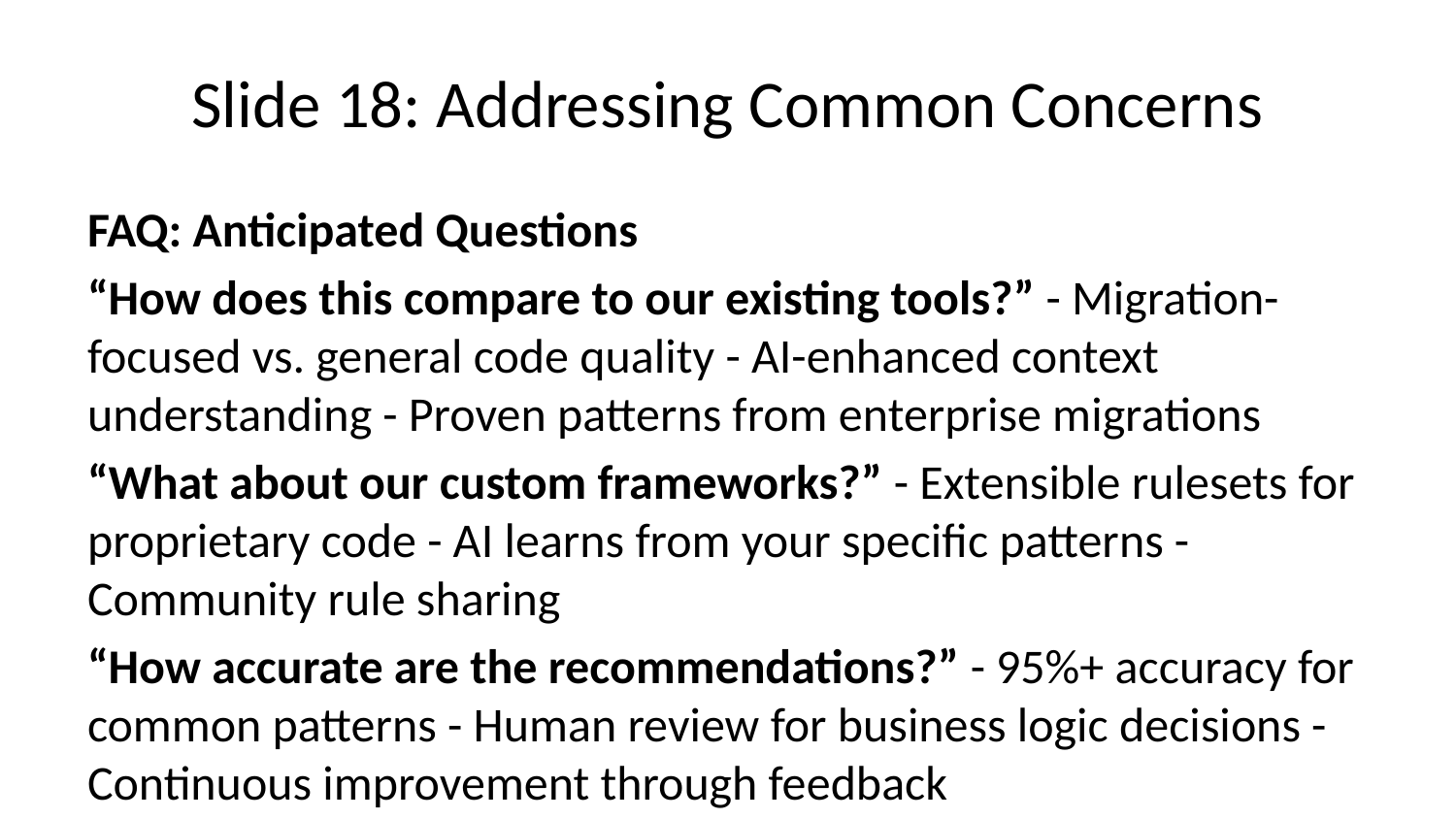

# Slide 18: Addressing Common Concerns
FAQ: Anticipated Questions
“How does this compare to our existing tools?” - Migration-focused vs. general code quality - AI-enhanced context understanding - Proven patterns from enterprise migrations
“What about our custom frameworks?” - Extensible rulesets for proprietary code - AI learns from your specific patterns - Community rule sharing
“How accurate are the recommendations?” - 95%+ accuracy for common patterns - Human review for business logic decisions - Continuous improvement through feedback